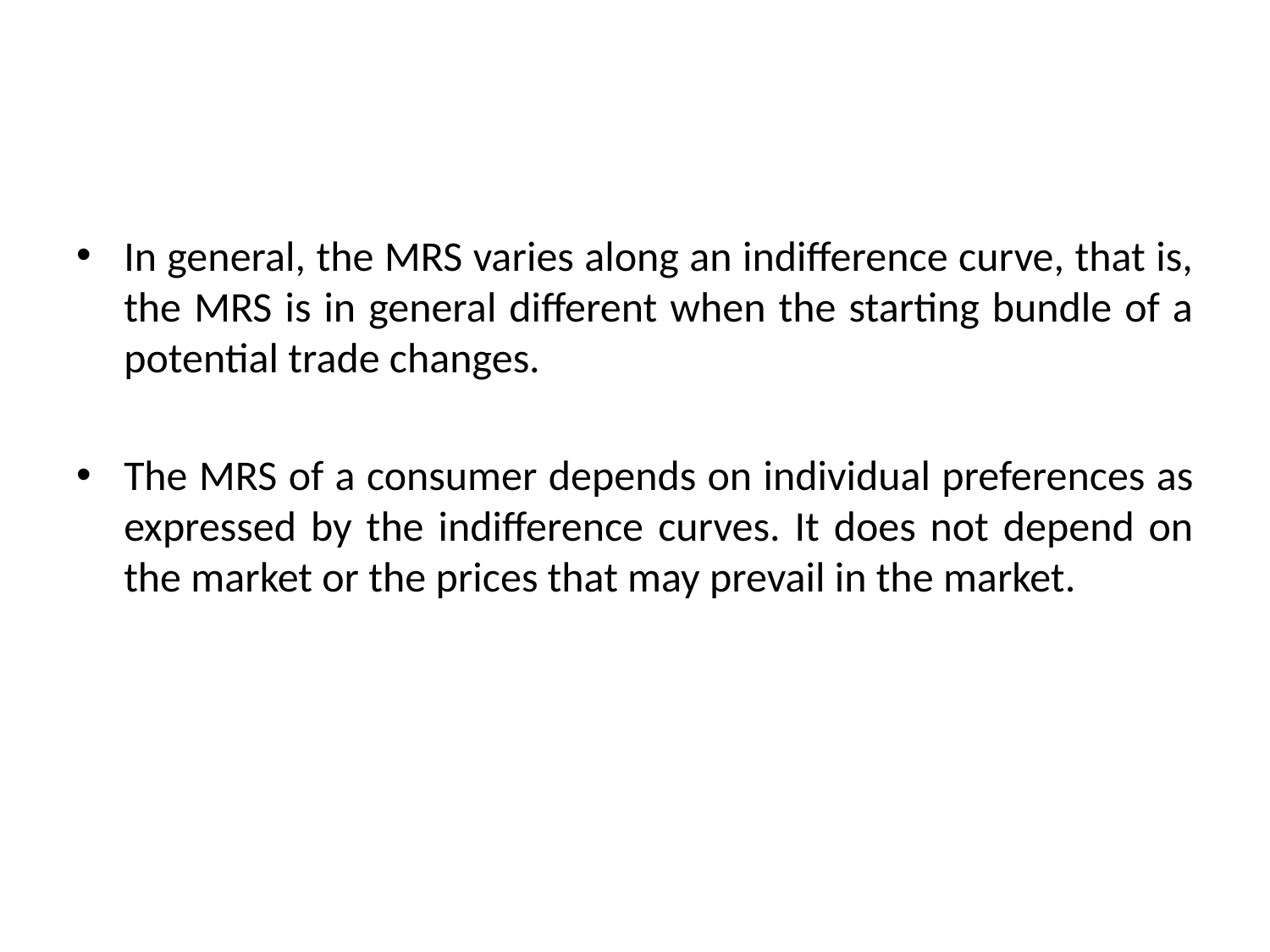

#
In general, the MRS varies along an indifference curve, that is, the MRS is in general different when the starting bundle of a potential trade changes.

The MRS of a consumer depends on individual preferences as expressed by the indifference curves. It does not depend on the market or the prices that may prevail in the market.